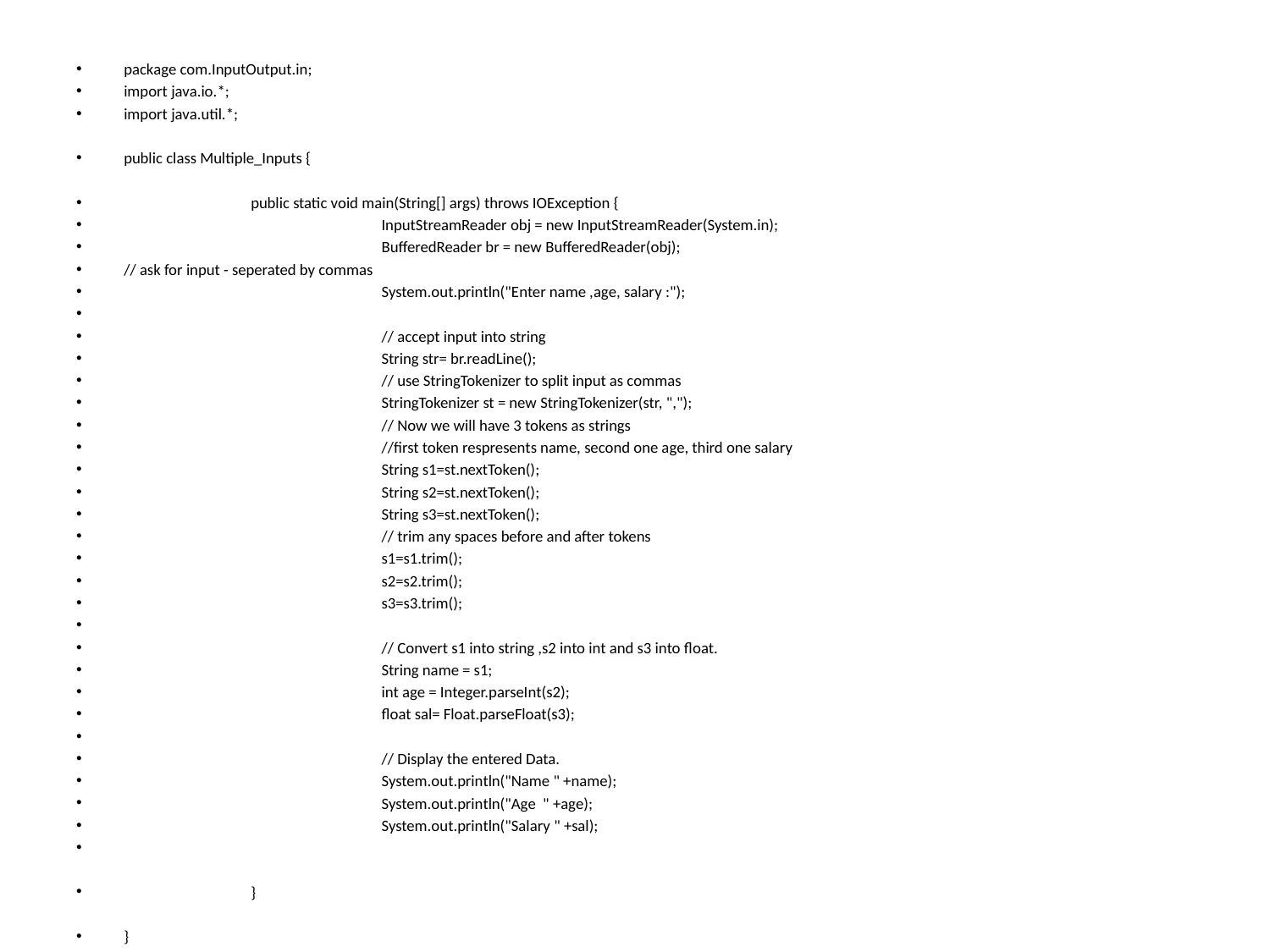

#
package com.InputOutput.in;
import java.io.*;
import java.util.*;

public class Multiple_Inputs {

	public static void main(String[] args) throws IOException {
		 InputStreamReader obj = new InputStreamReader(System.in);
		 BufferedReader br = new BufferedReader(obj);
// ask for input - seperated by commas
		 System.out.println("Enter name ,age, salary :");

		 // accept input into string
		 String str= br.readLine();
		 // use StringTokenizer to split input as commas
		 StringTokenizer st = new StringTokenizer(str, ",");
		 // Now we will have 3 tokens as strings
		 //first token respresents name, second one age, third one salary
		 String s1=st.nextToken();
		 String s2=st.nextToken();
		 String s3=st.nextToken();
		 // trim any spaces before and after tokens
		 s1=s1.trim();
		 s2=s2.trim();
		 s3=s3.trim();

		 // Convert s1 into string ,s2 into int and s3 into float.
		 String name = s1;
		 int age = Integer.parseInt(s2);
		 float sal= Float.parseFloat(s3);

		 // Display the entered Data.
		 System.out.println("Name " +name);
		 System.out.println("Age  " +age);
		 System.out.println("Salary " +sal);

	}

}